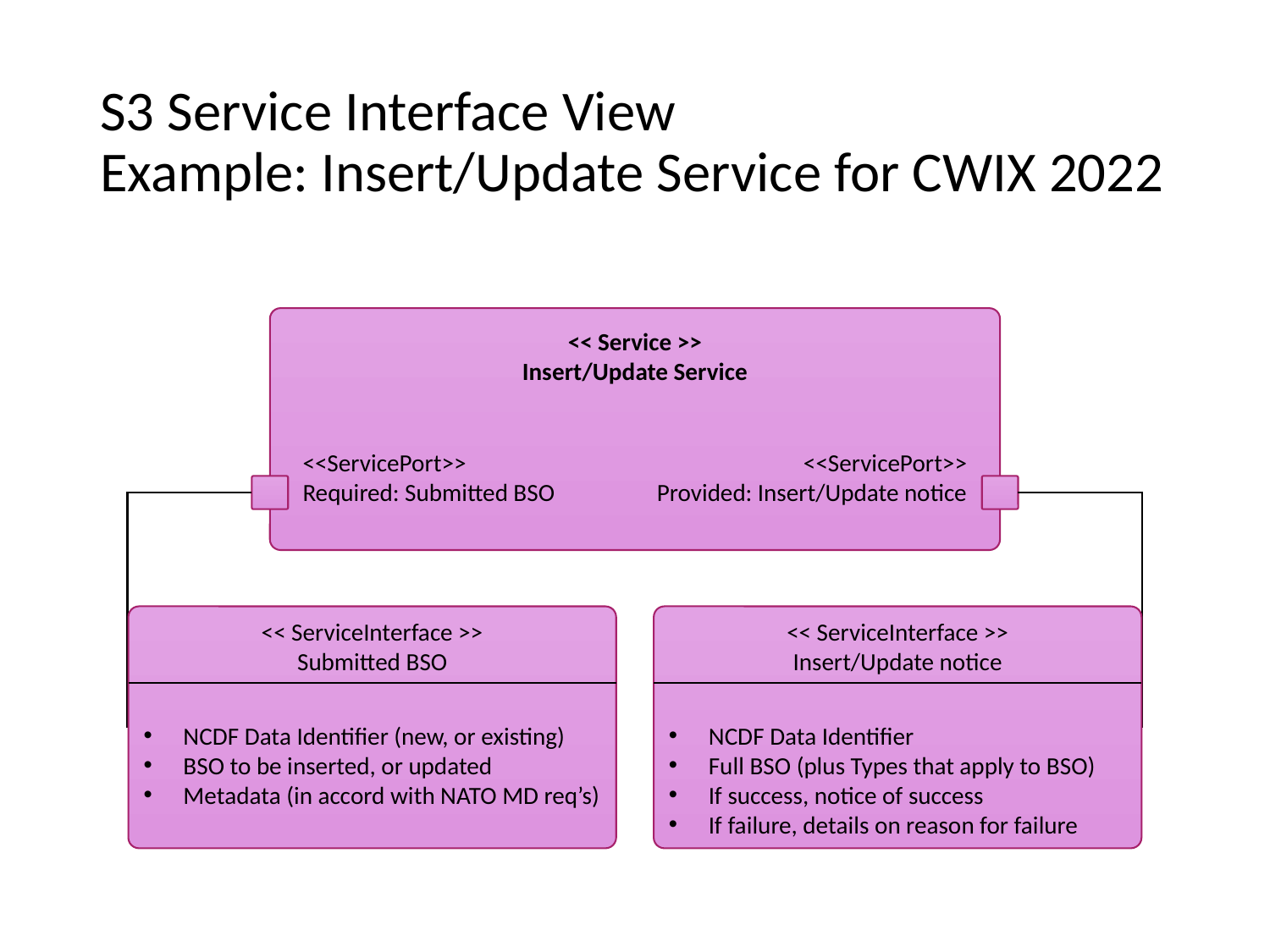

# S3 Service Interface View Example: Insert/Update Service for CWIX 2022

<< Service >>
Insert/Update Service
<<ServicePort>>
Required: Submitted BSO
<<ServicePort>>
Provided: Insert/Update notice

<< ServiceInterface >>
Submitted BSO
NCDF Data Identifier (new, or existing)
BSO to be inserted, or updated
Metadata (in accord with NATO MD req’s)

<< ServiceInterface >>
Insert/Update notice
NCDF Data Identifier
Full BSO (plus Types that apply to BSO)
If success, notice of success
If failure, details on reason for failure